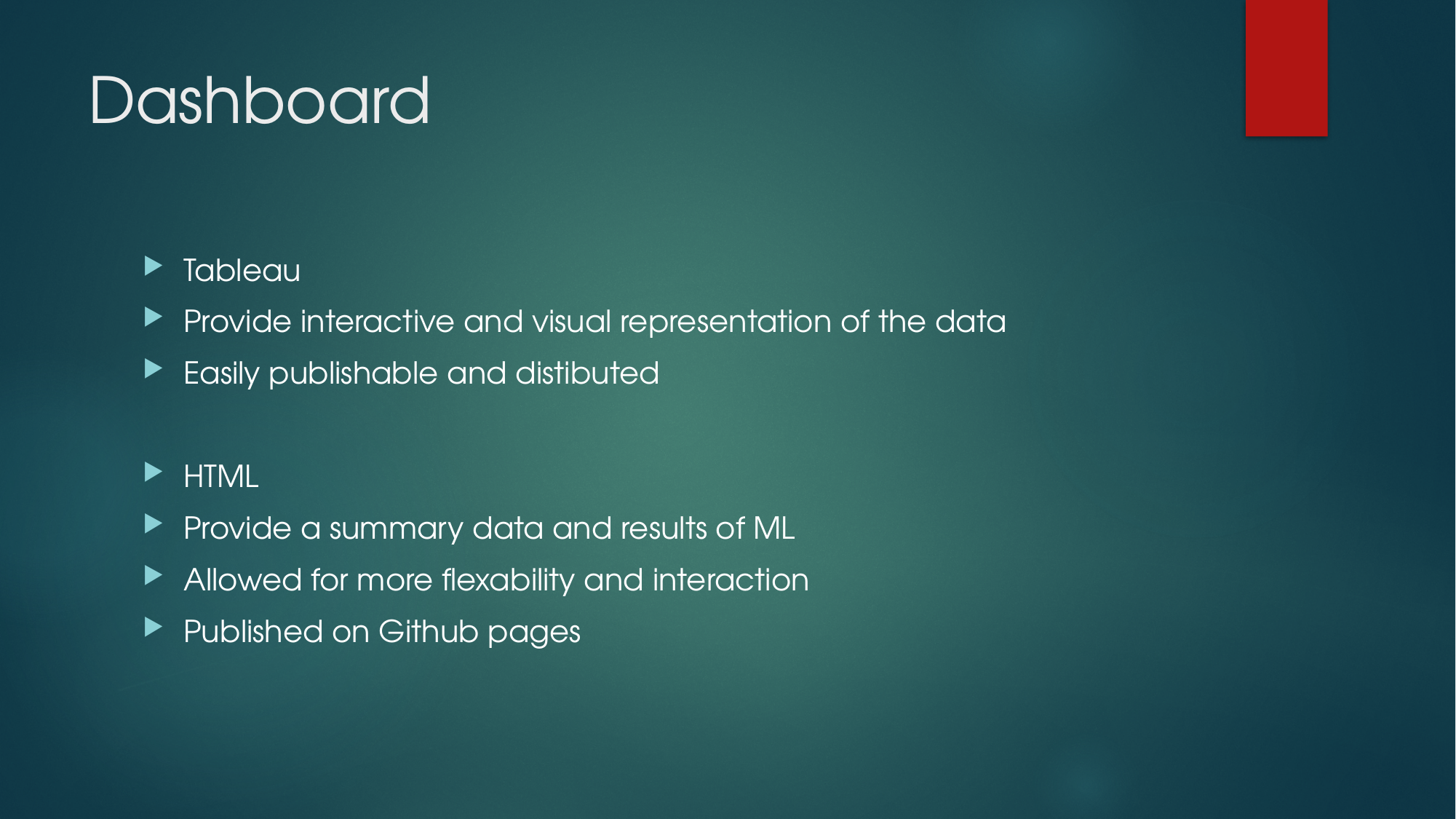

# Dashboard
Tableau
Provide interactive and visual representation of the data
Easily publishable and distibuted

HTML
Provide a summary data and results of ML
Allowed for more flexability and interaction
Published on Github pages